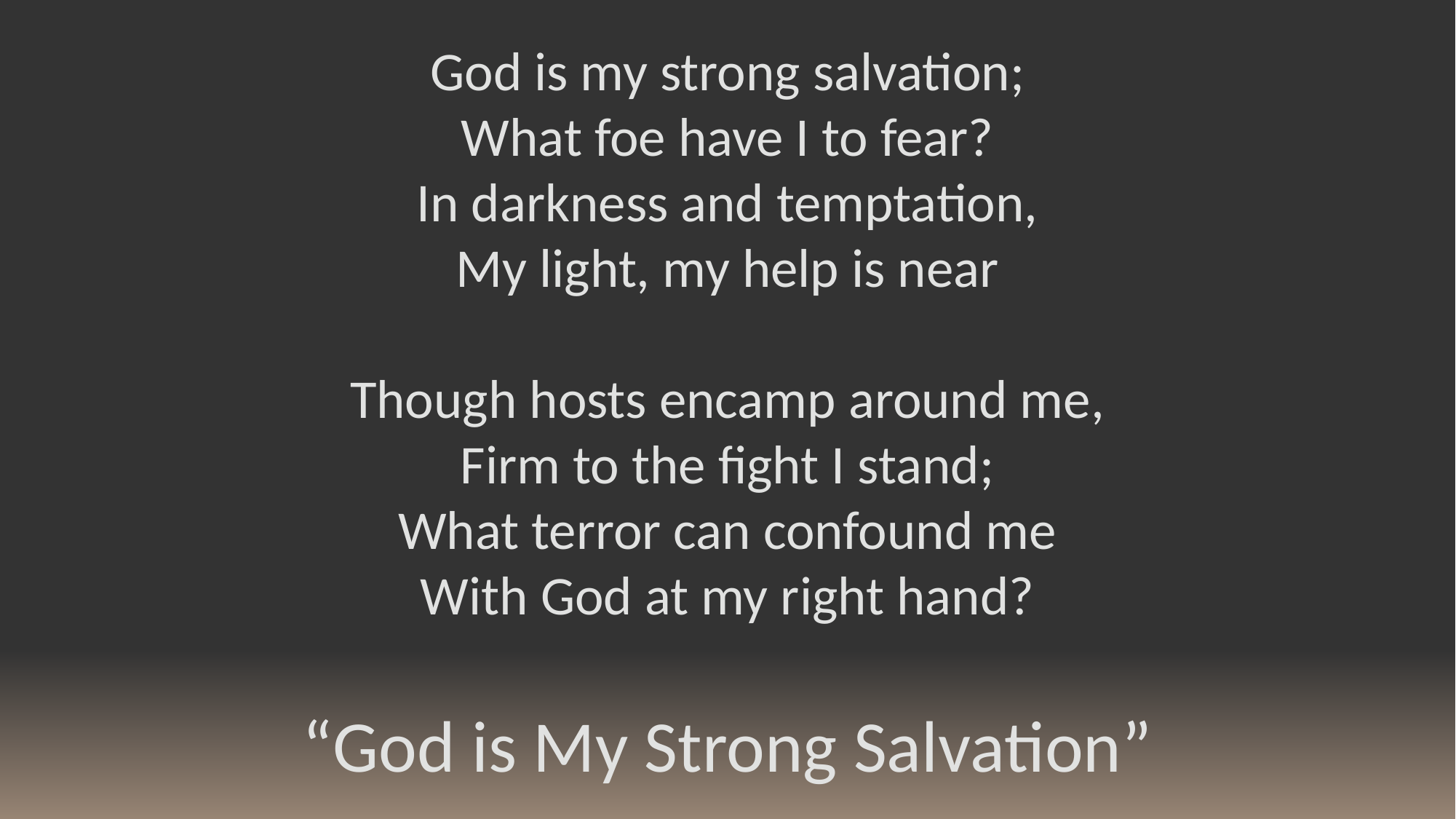

God is my strong salvation;
What foe have I to fear?
In darkness and temptation,
My light, my help is near

Though hosts encamp around me,
Firm to the fight I stand;
What terror can confound me
With God at my right hand?

“God is My Strong Salvation”